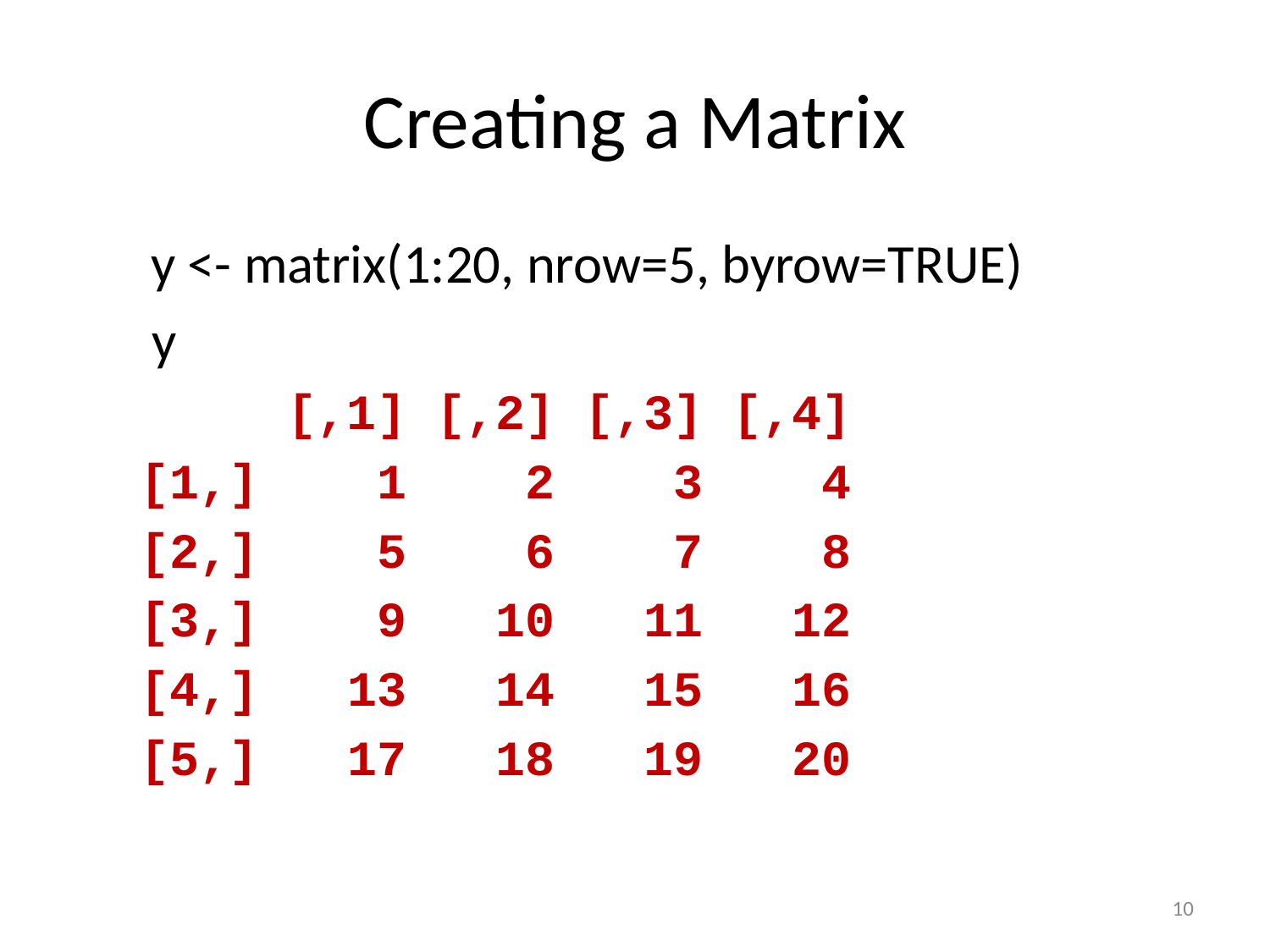

# Creating a Matrix
 y <- matrix(1:20, nrow=5, byrow=TRUE)
 y
     [,1] [,2] [,3] [,4]
[1,]    1    2    3    4
[2,]    5    6    7    8
[3,]    9   10   11   12
[4,]   13   14   15   16
[5,]   17   18   19   20
10